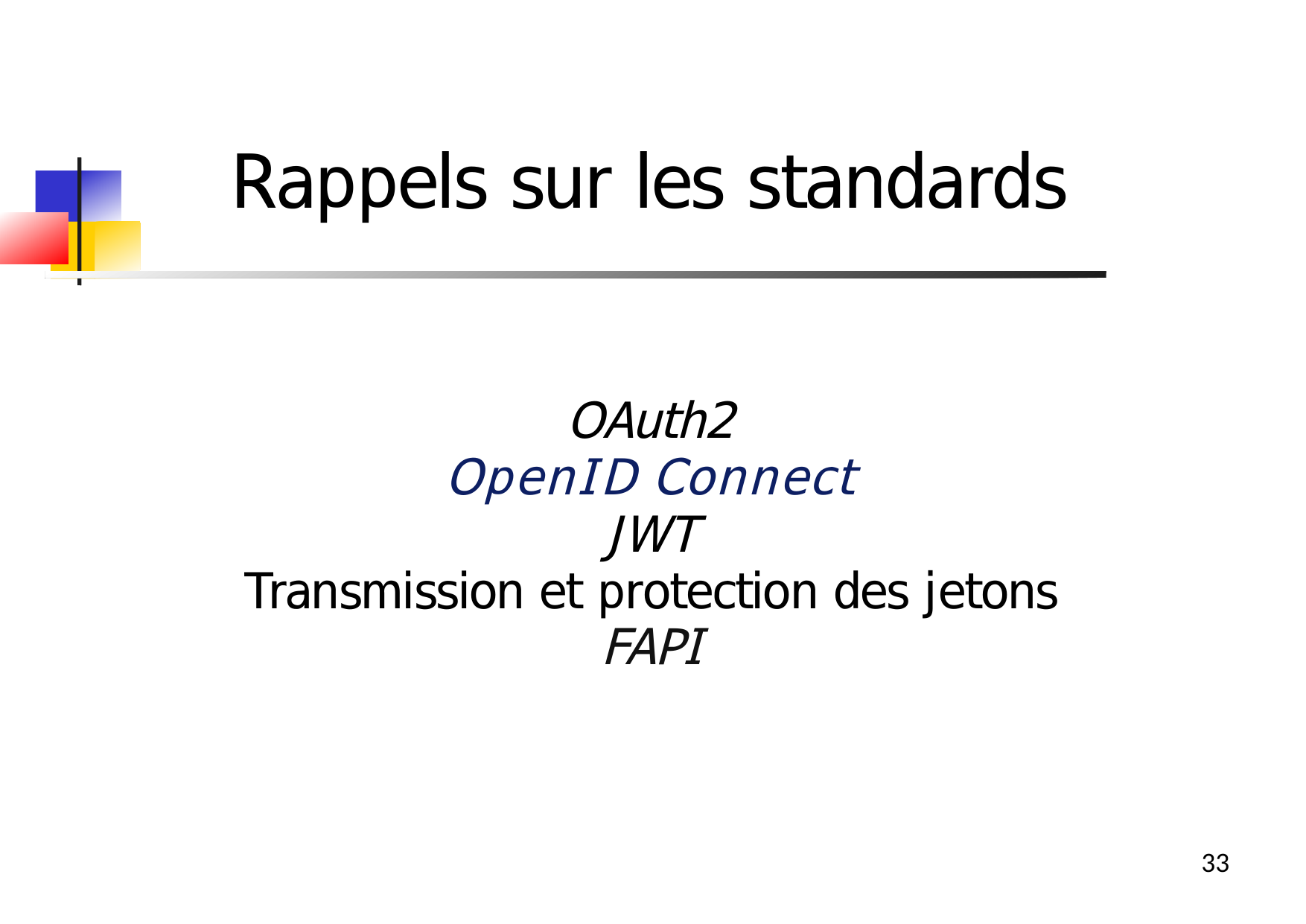

Rappels sur les standards

OAuth2
OpenID Connect
JWT
Transmission et protection des jetons
FAPI